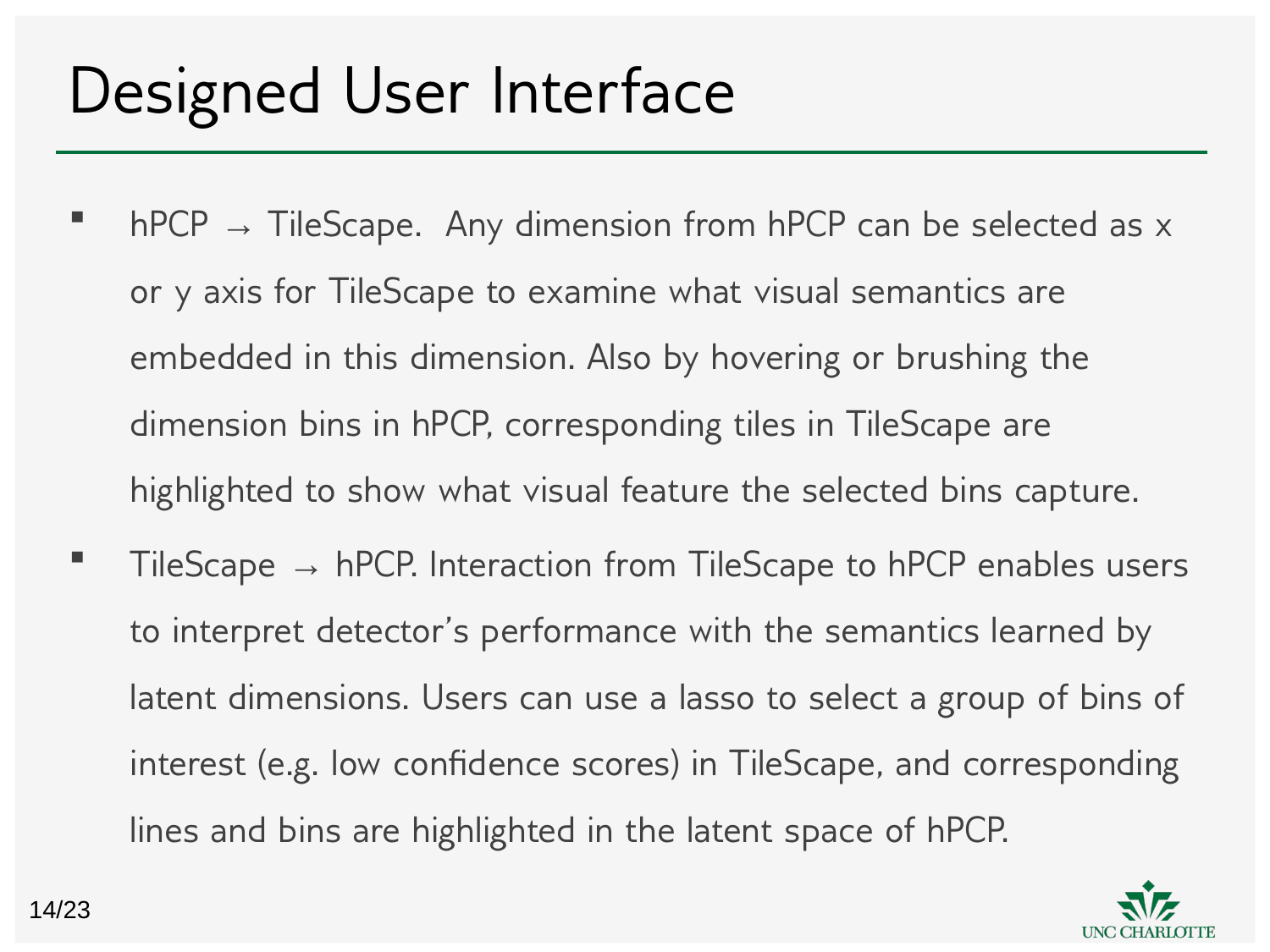

# Designed User Interface
hPCP → TileScape.  Any dimension from hPCP can be selected as x or y axis for TileScape to examine what visual semantics are embedded in this dimension. Also by hovering or brushing the dimension bins in hPCP, corresponding tiles in TileScape are highlighted to show what visual feature the selected bins capture.
TileScape → hPCP. Interaction from TileScape to hPCP enables users to interpret detector’s performance with the semantics learned by latent dimensions. Users can use a lasso to select a group of bins of interest (e.g. low confidence scores) in TileScape, and corresponding lines and bins are highlighted in the latent space of hPCP.